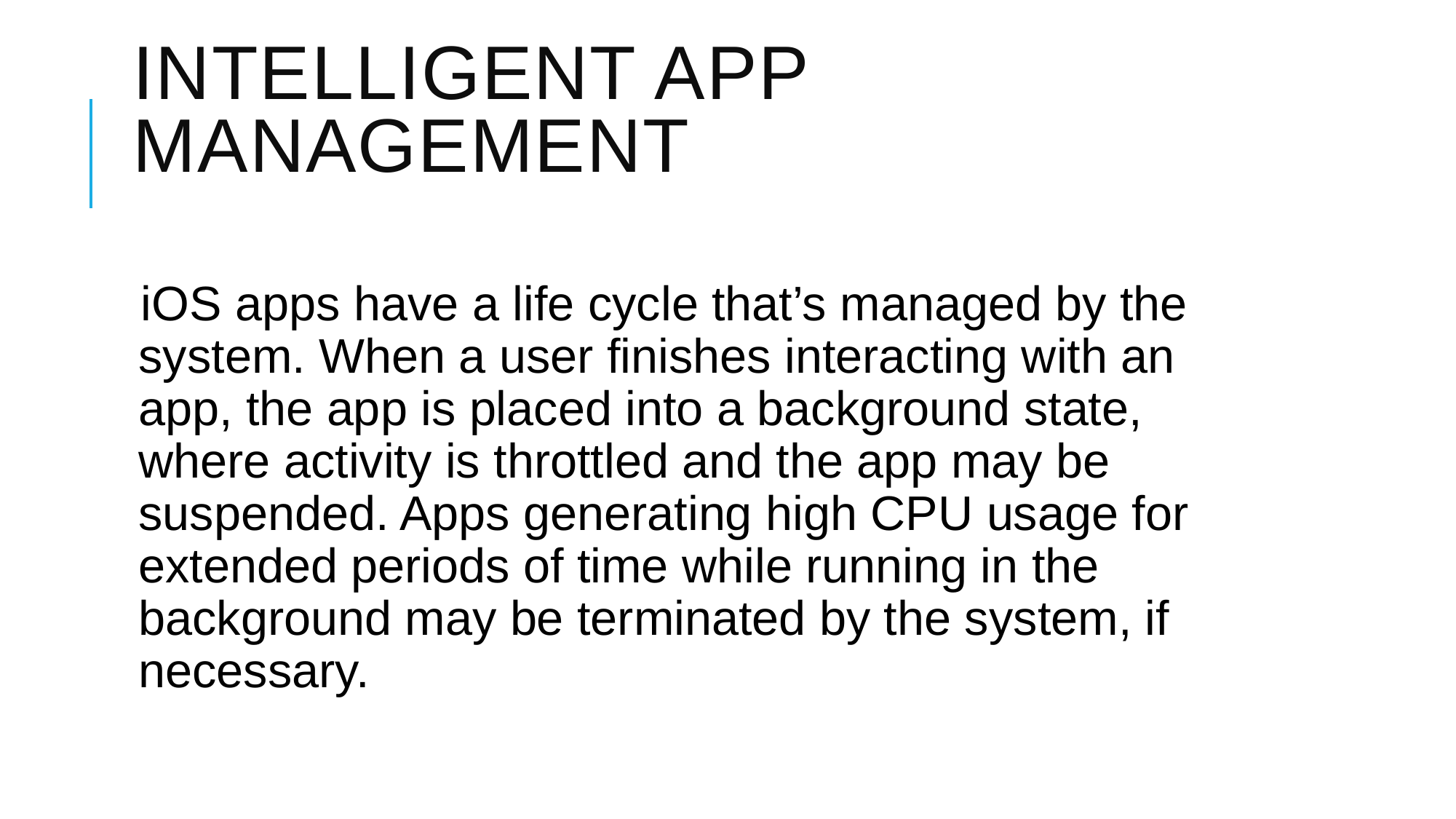

# Intelligent App Management
iOS apps have a life cycle that’s managed by the system. When a user finishes interacting with an app, the app is placed into a background state, where activity is throttled and the app may be suspended. Apps generating high CPU usage for extended periods of time while running in the background may be terminated by the system, if necessary.